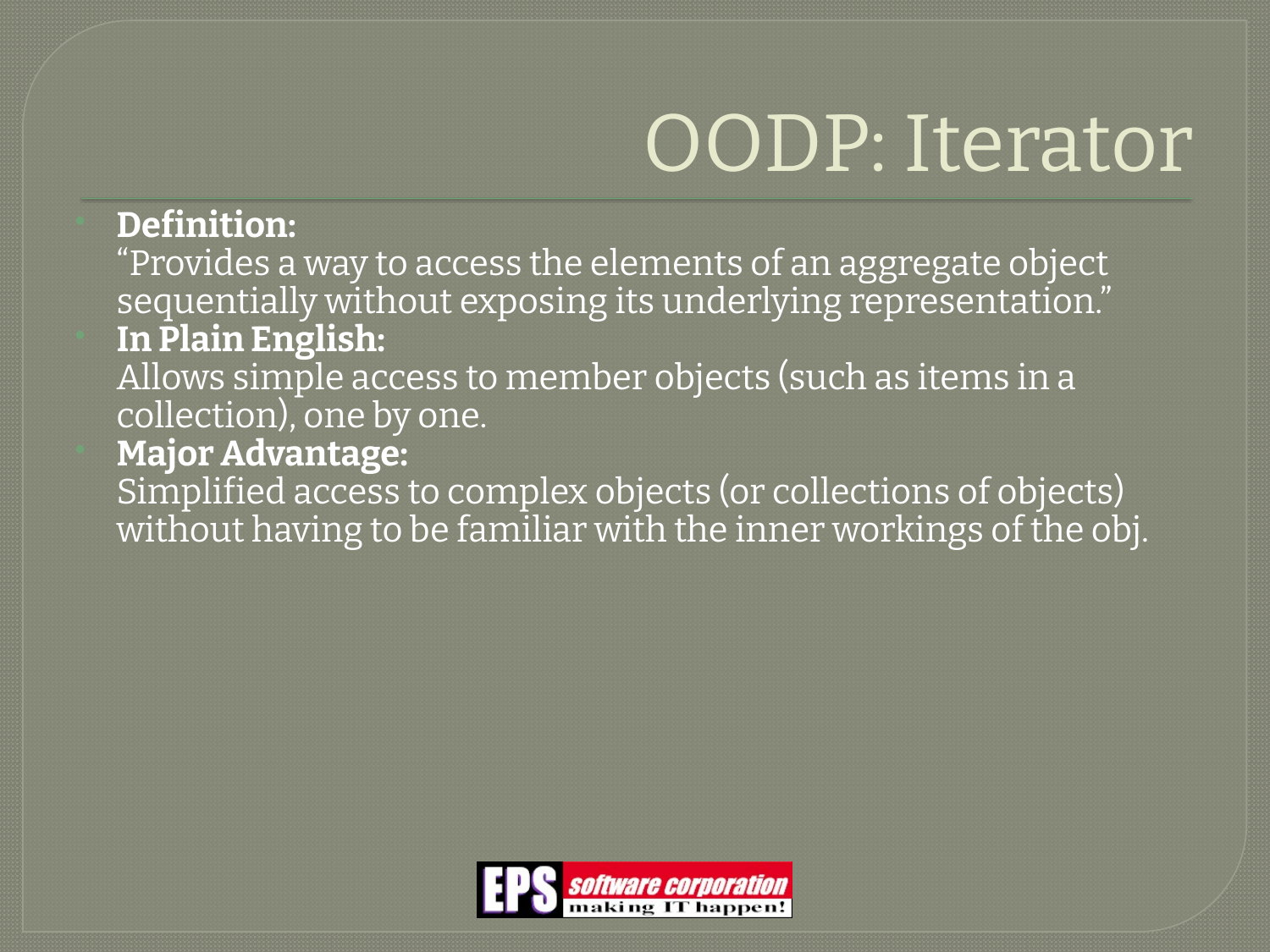

# OODP: Iterator
Definition:
“Provides a way to access the elements of an aggregate object sequentially without exposing its underlying representation.”
In Plain English:
Allows simple access to member objects (such as items in a collection), one by one.
Major Advantage:
Simplified access to complex objects (or collections of objects) without having to be familiar with the inner workings of the obj.